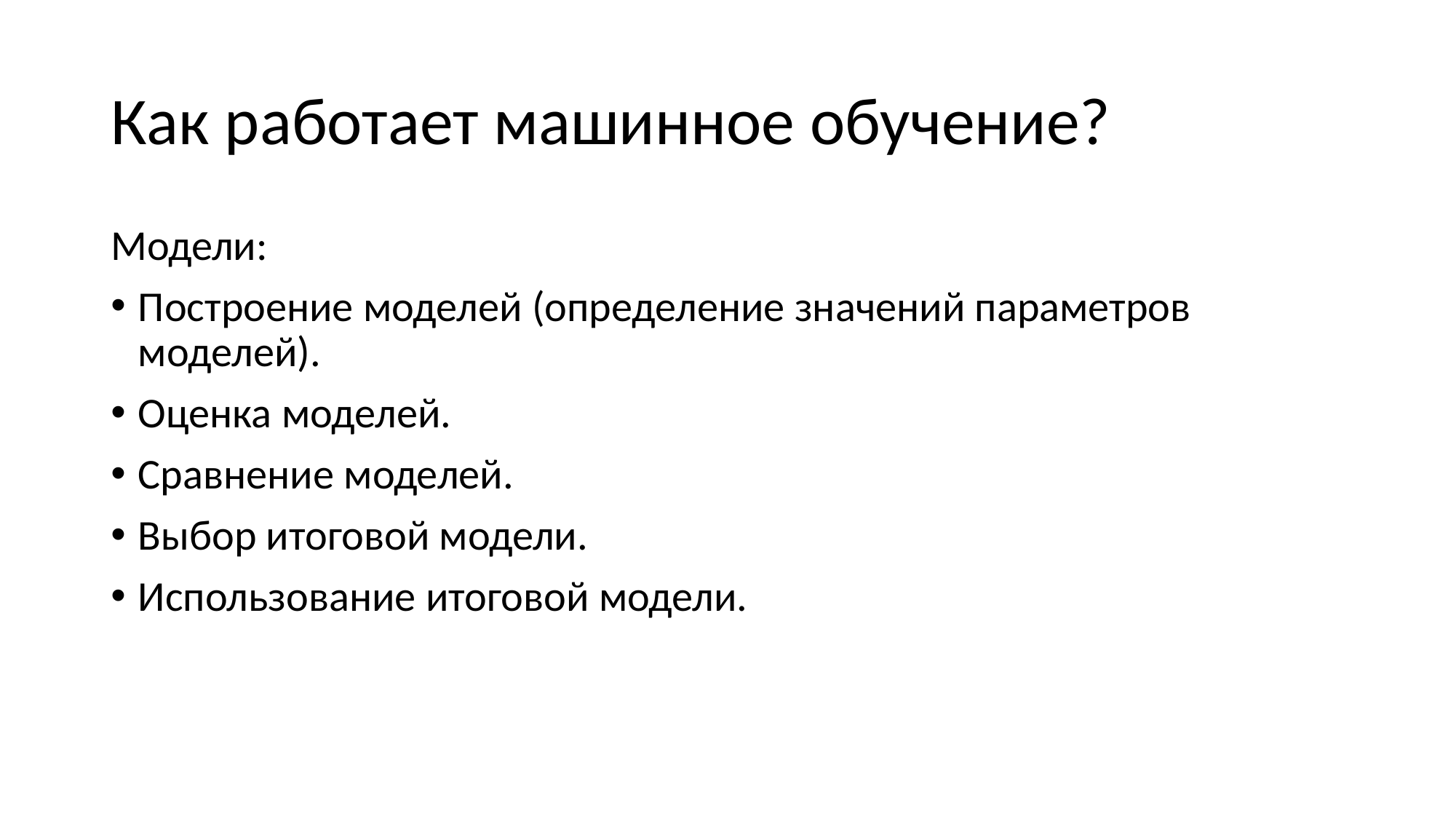

# Как работает машинное обучение?
Модели:
Построение моделей (определение значений параметров моделей).
Оценка моделей.
Сравнение моделей.
Выбор итоговой модели.
Использование итоговой модели.